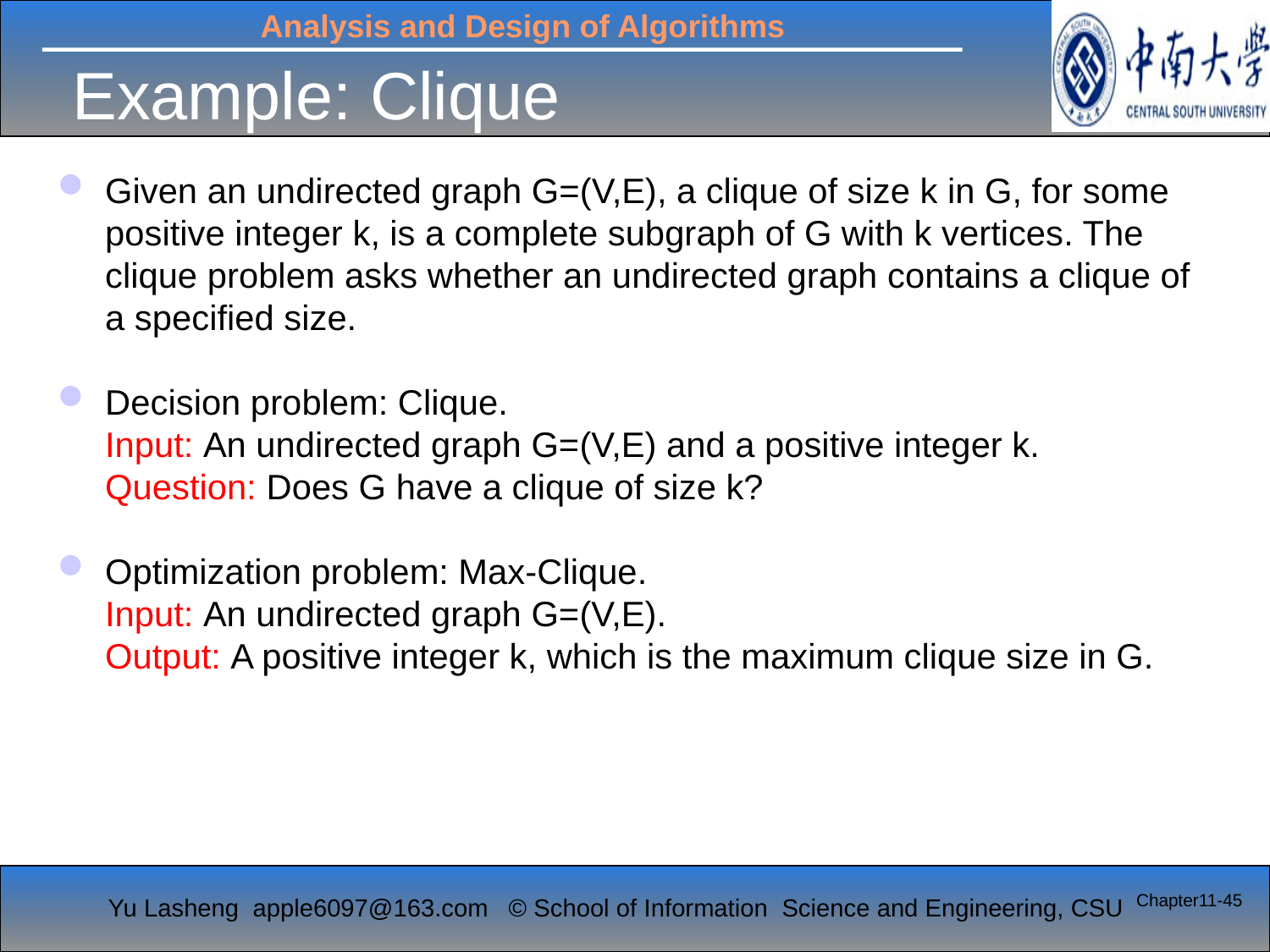

# Example: Clique
Given an undirected graph G=(V,E), a clique of size k in G, for some positive integer k, is a complete subgraph of G with k vertices. The clique problem asks whether an undirected graph contains a clique of a specified size.

Decision problem: Clique.
	Input: An undirected graph G=(V,E) and a positive integer k.
	Question: Does G have a clique of size k?

Optimization problem: Max-Clique.
	Input: An undirected graph G=(V,E).
	Output: A positive integer k, which is the maximum clique size in G.

Chapter11-45